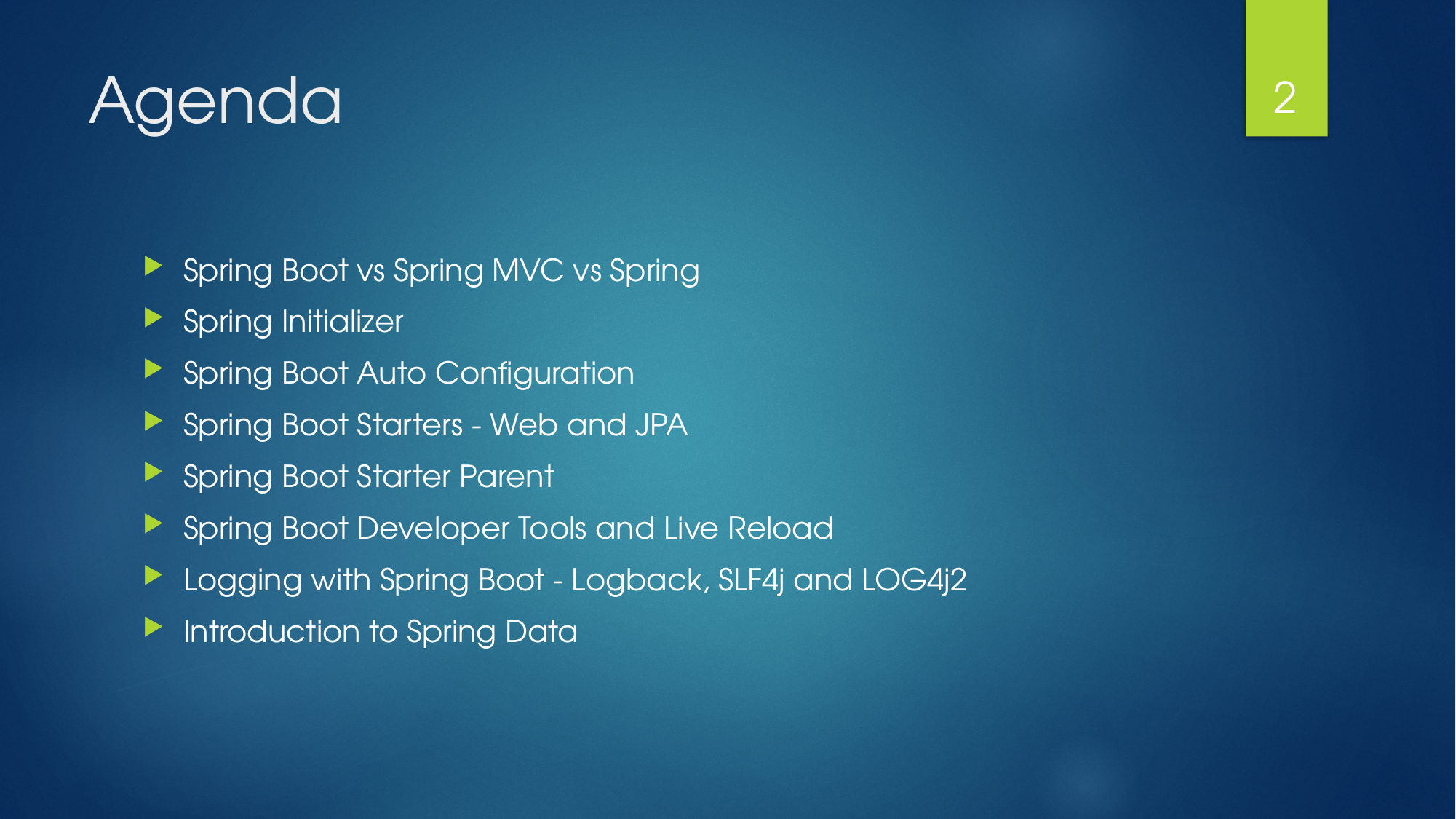

2
# Agenda
Spring Boot vs Spring MVC vs Spring
Spring Initializer
Spring Boot Auto Configuration
Spring Boot Starters - Web and JPA
Spring Boot Starter Parent
Spring Boot Developer Tools and Live Reload
Logging with Spring Boot - Logback, SLF4j and LOG4j2
Introduction to Spring Data